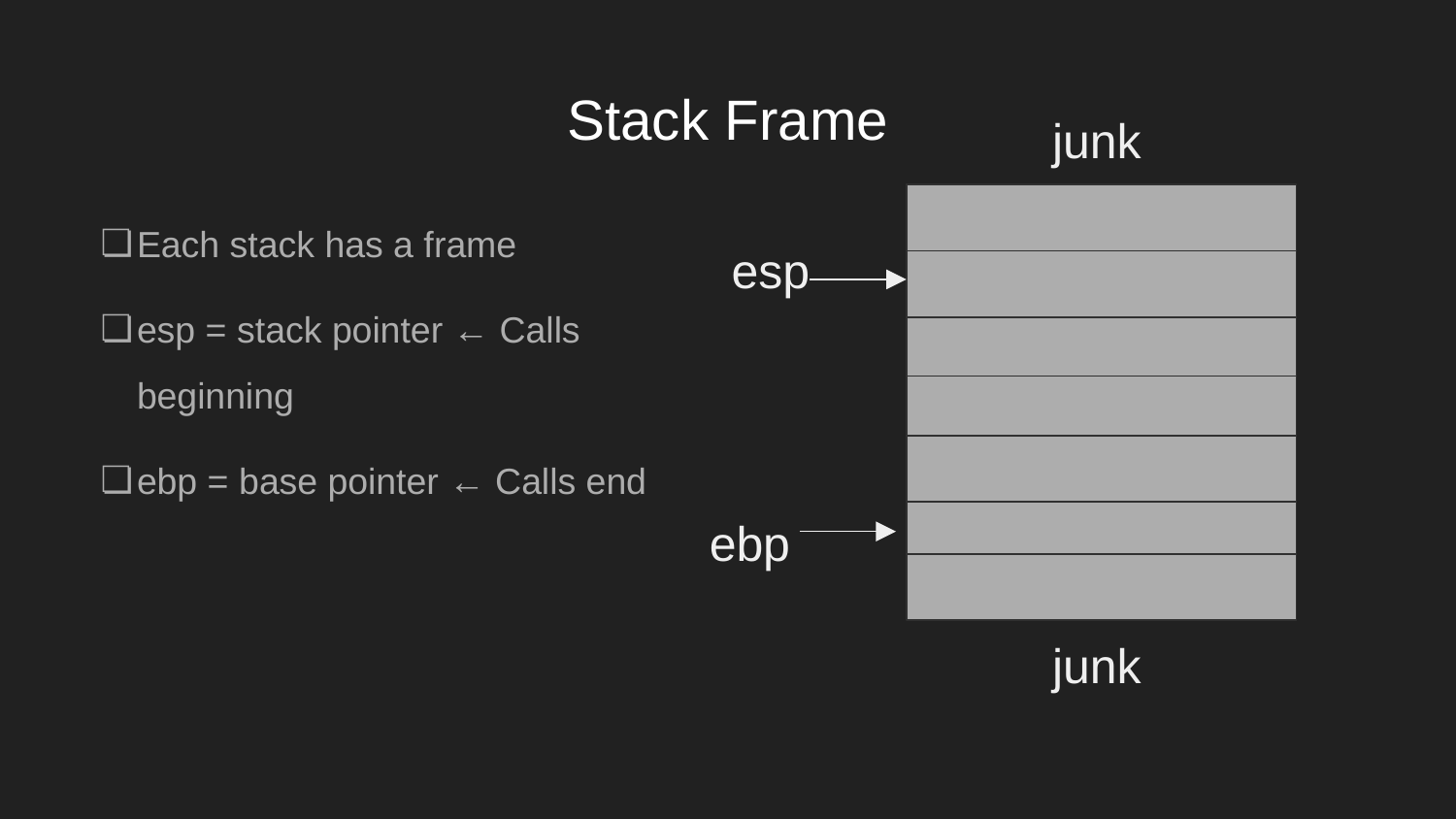

# Stack Frame
junk
Each stack has a frame
esp = stack pointer ← Calls beginning
ebp = base pointer ← Calls end

esp

ebp

junk